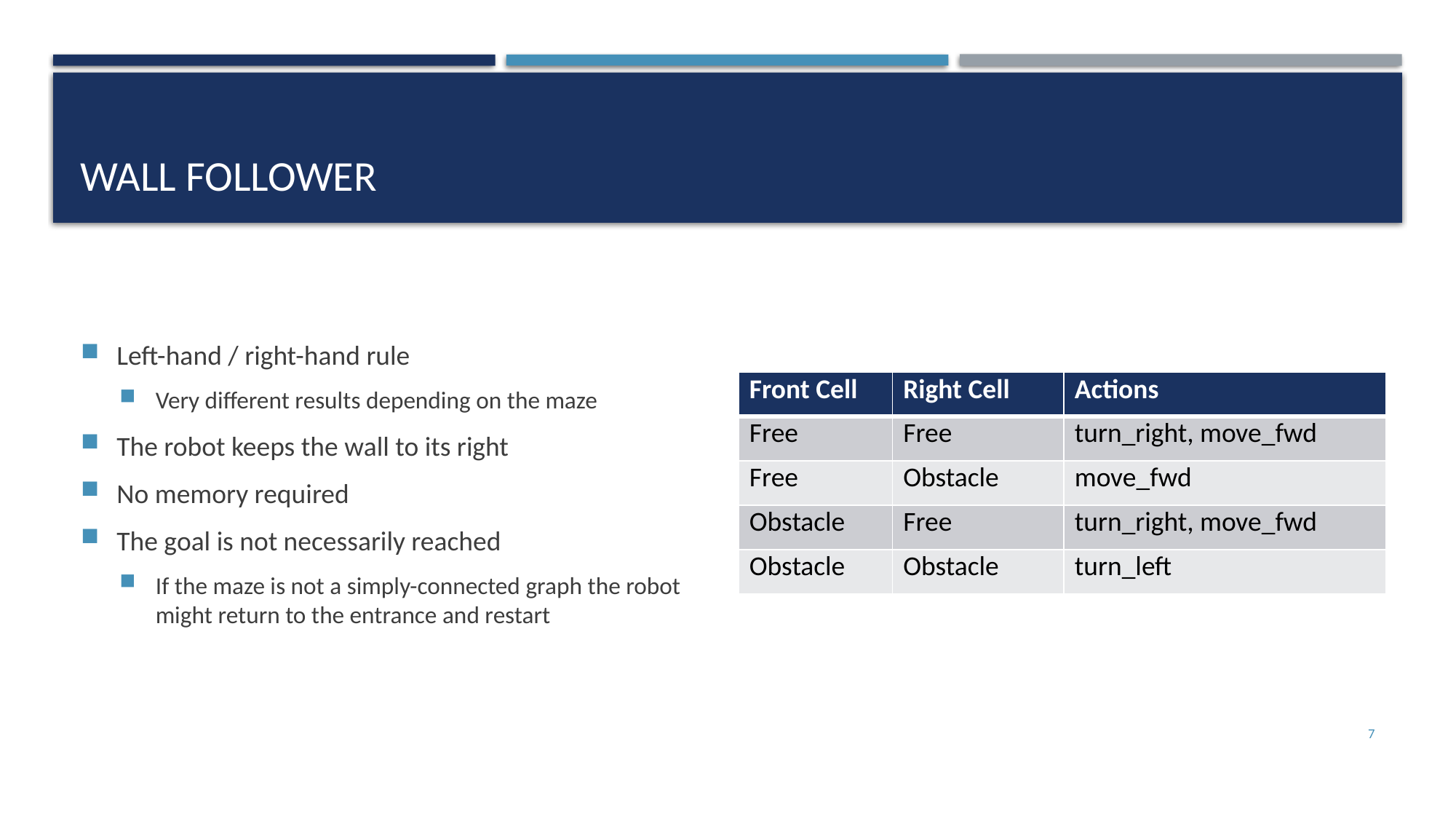

# Wall follower
Left-hand / right-hand rule
Very different results depending on the maze
The robot keeps the wall to its right
No memory required
The goal is not necessarily reached
If the maze is not a simply-connected graph the robot might return to the entrance and restart
| Front Cell | Right Cell | Actions |
| --- | --- | --- |
| Free | Free | turn\_right, move\_fwd |
| Free | Obstacle | move\_fwd |
| Obstacle | Free | turn\_right, move\_fwd |
| Obstacle | Obstacle | turn\_left |
7